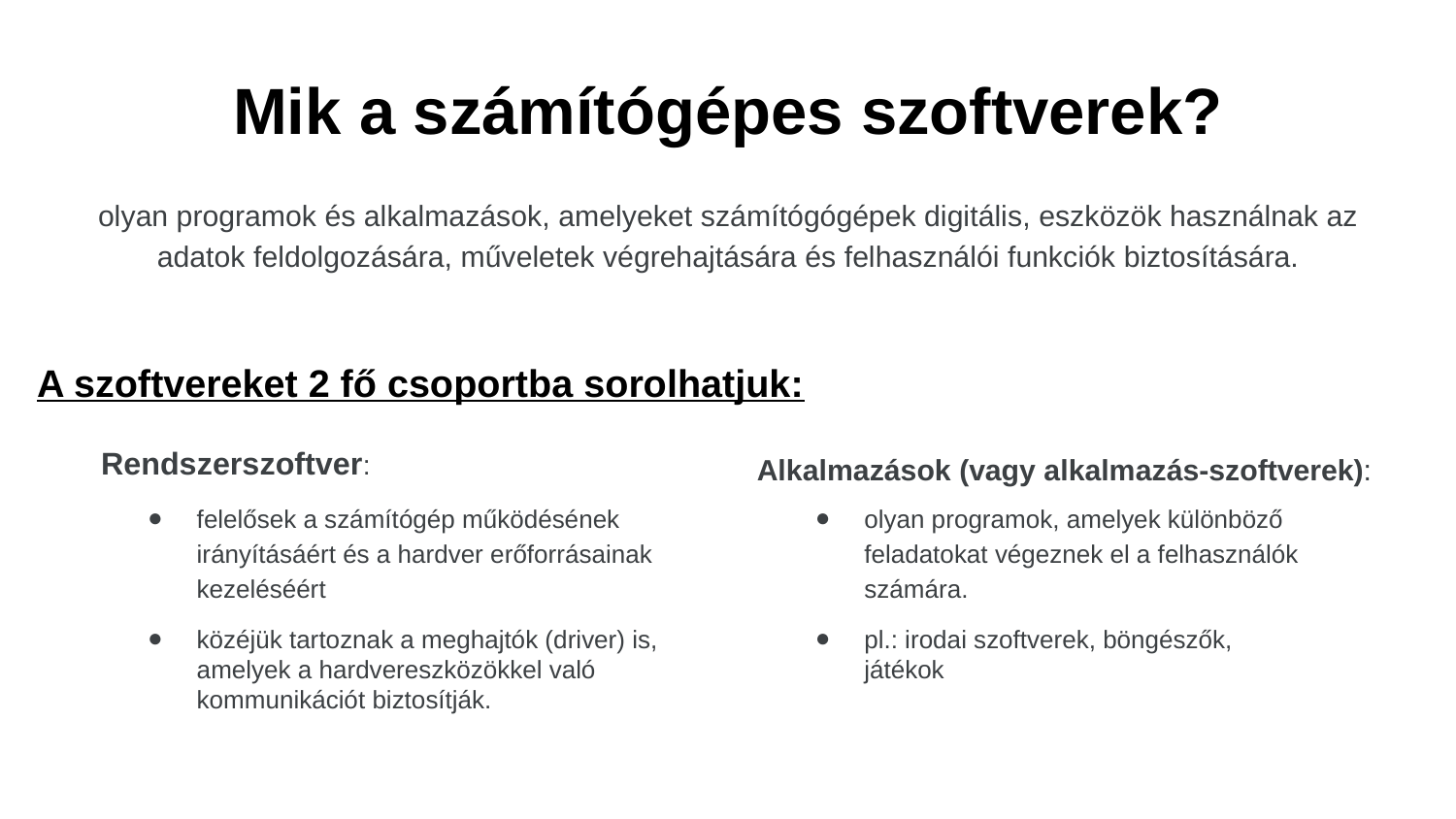

# Mik a számítógépes szoftverek?
olyan programok és alkalmazások, amelyeket számítógógépek digitális, eszközök használnak az adatok feldolgozására, műveletek végrehajtására és felhasználói funkciók biztosítására.
A szoftvereket 2 fő csoportba sorolhatjuk:
Rendszerszoftver:
Alkalmazások (vagy alkalmazás-szoftverek):
felelősek a számítógép működésének irányításáért és a hardver erőforrásainak kezeléséért
közéjük tartoznak a meghajtók (driver) is, amelyek a hardvereszközökkel való kommunikációt biztosítják.
olyan programok, amelyek különböző feladatokat végeznek el a felhasználók számára.
pl.: irodai szoftverek, böngészők, játékok